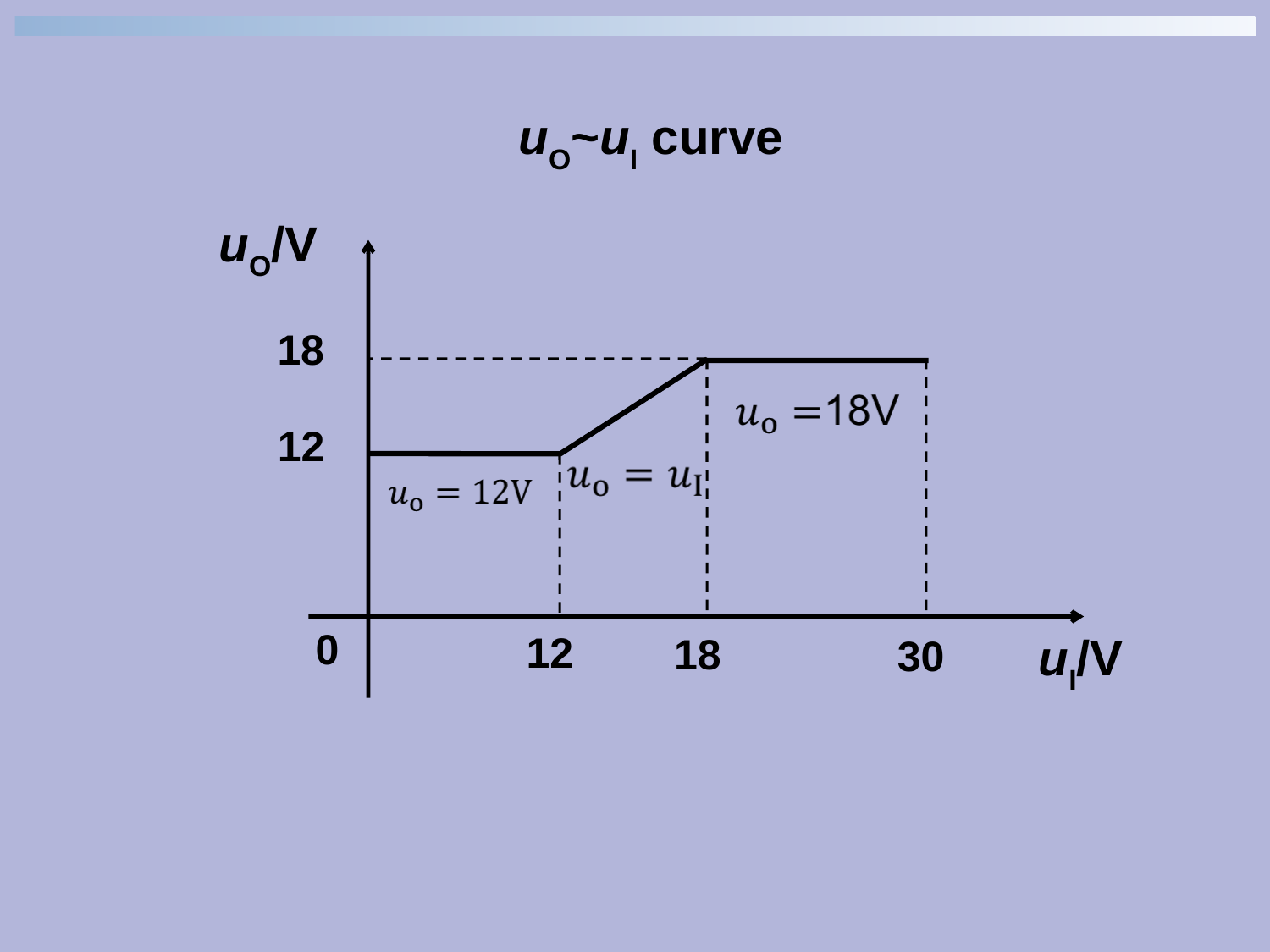

uO~uI curve
uO/V

18

12

0

12
uI/V
18
30